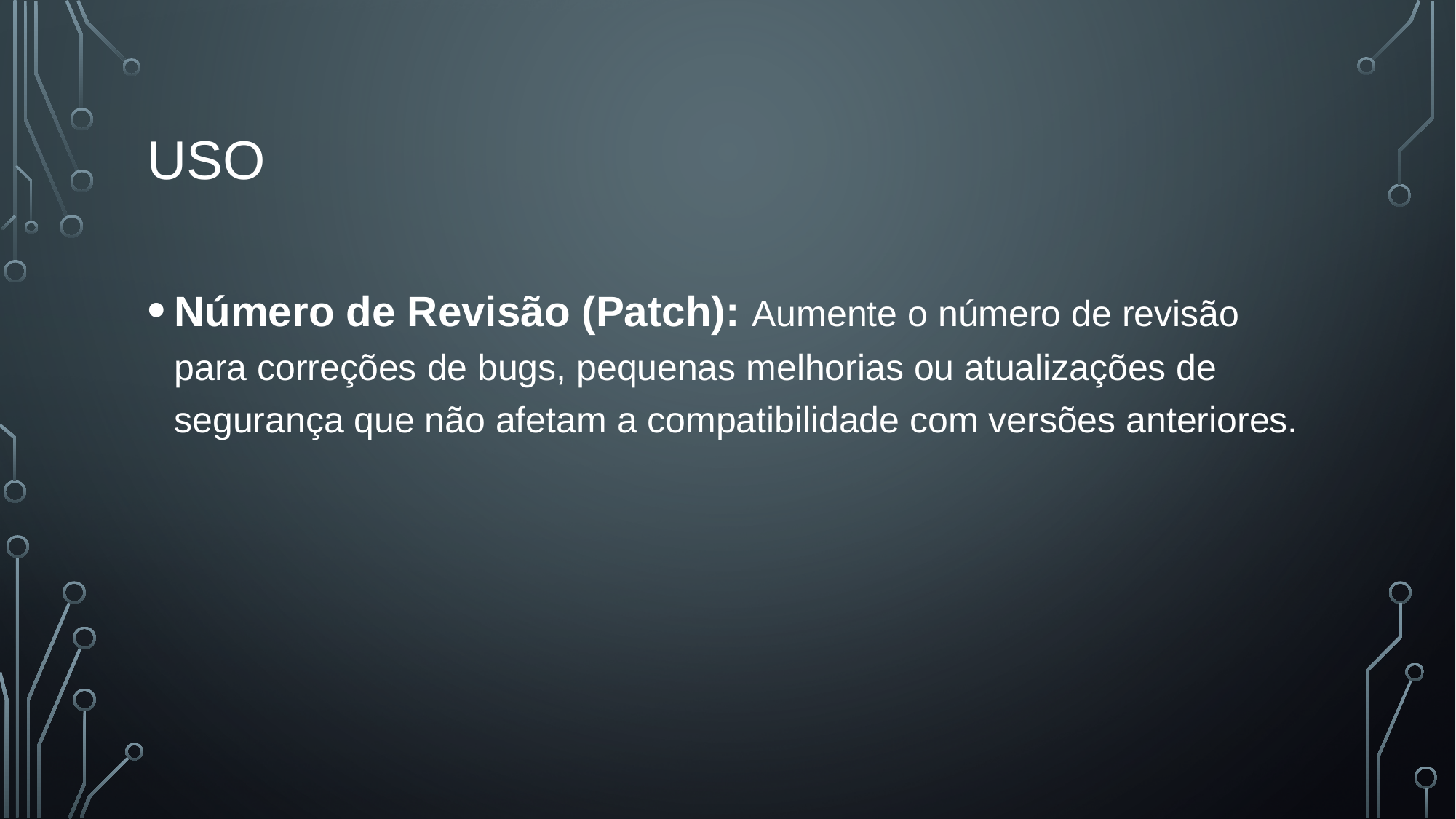

# uso
Número de Revisão (Patch): Aumente o número de revisão para correções de bugs, pequenas melhorias ou atualizações de segurança que não afetam a compatibilidade com versões anteriores.